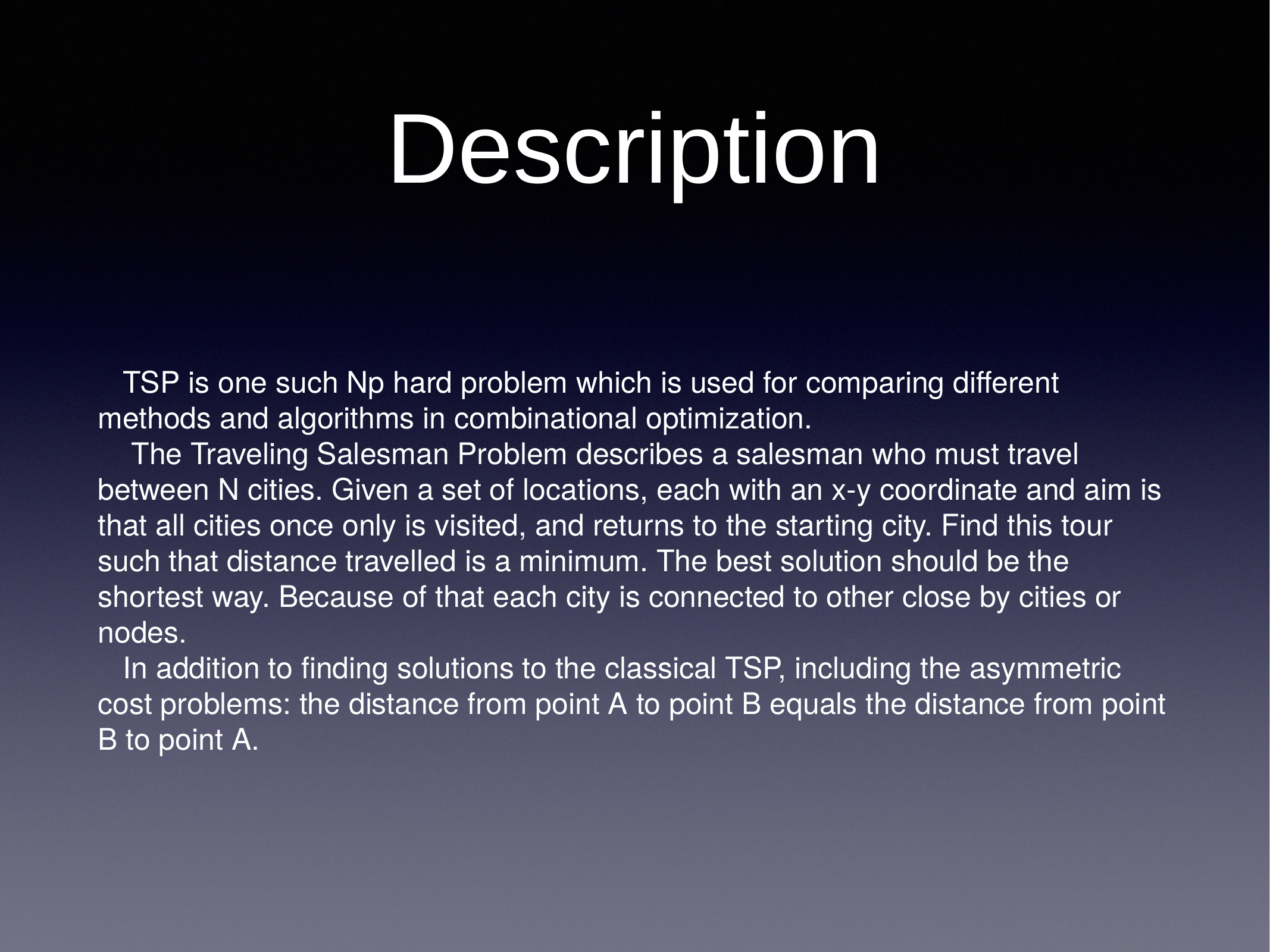

# Description
   TSP is one such Np hard problem which is used for comparing different methods and algorithms in combinational optimization.
    The Traveling Salesman Problem describes a salesman who must travel between N cities. Given a set of locations, each with an x-y coordinate and aim is that all cities once only is visited, and returns to the starting city. Find this tour such that distance travelled is a minimum. The best solution should be the shortest way. Because of that each city is connected to other close by cities or nodes.
   In addition to finding solutions to the classical TSP, including the asymmetric cost problems: the distance from point A to point B equals the distance from point B to point A.